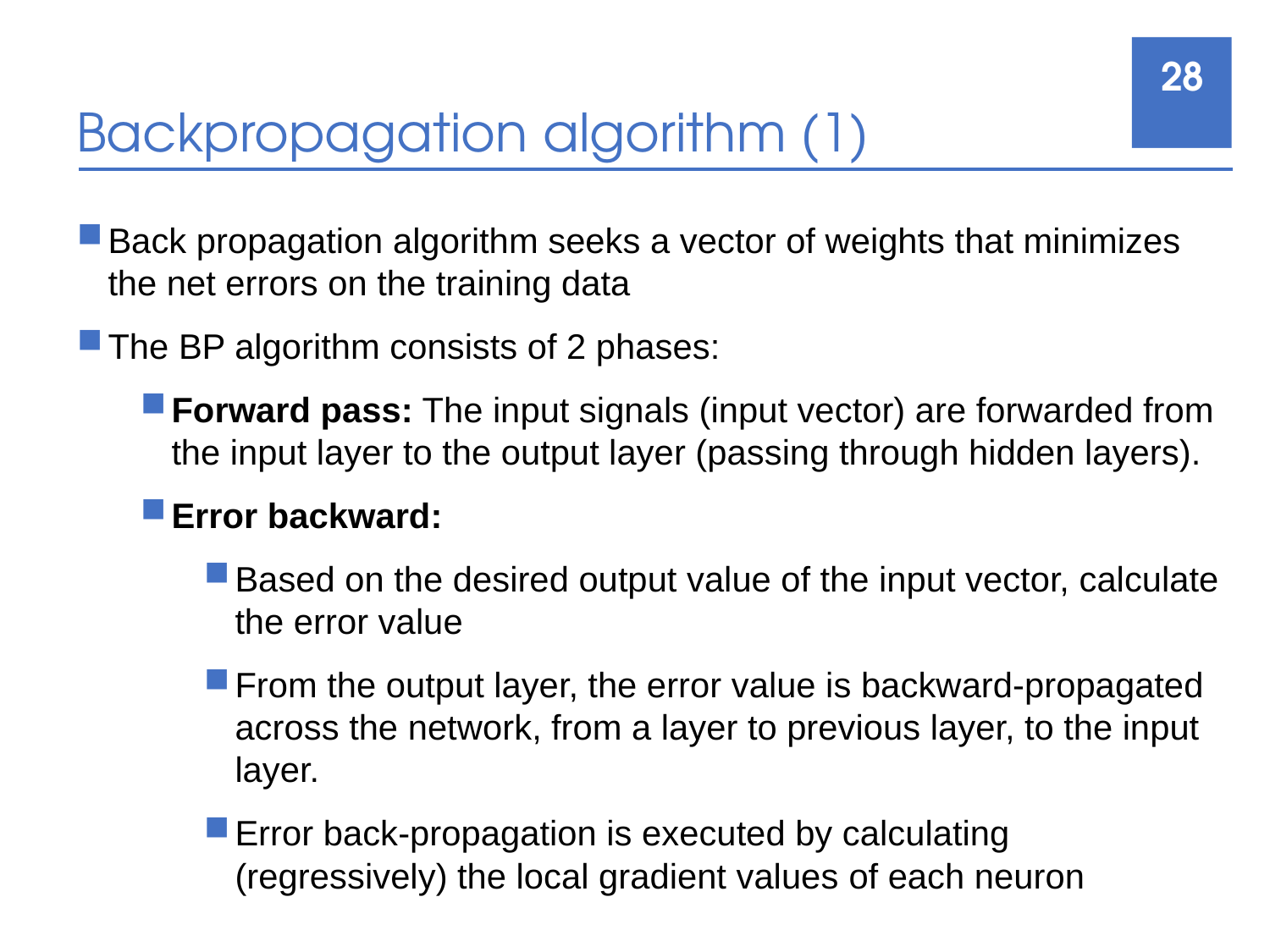

28
# Backpropagation algorithm (1)

Back propagation algorithm seeks a vector of weights that minimizes the net errors on the training data
The BP algorithm consists of 2 phases:
Forward pass: The input signals (input vector) are forwarded from the input layer to the output layer (passing through hidden layers).
Error backward:
Based on the desired output value of the input vector, calculate the error value
From the output layer, the error value is backward-propagated across the network, from a layer to previous layer, to the input layer.
Error back-propagation is executed by calculating (regressively) the local gradient values ​​of each neuron